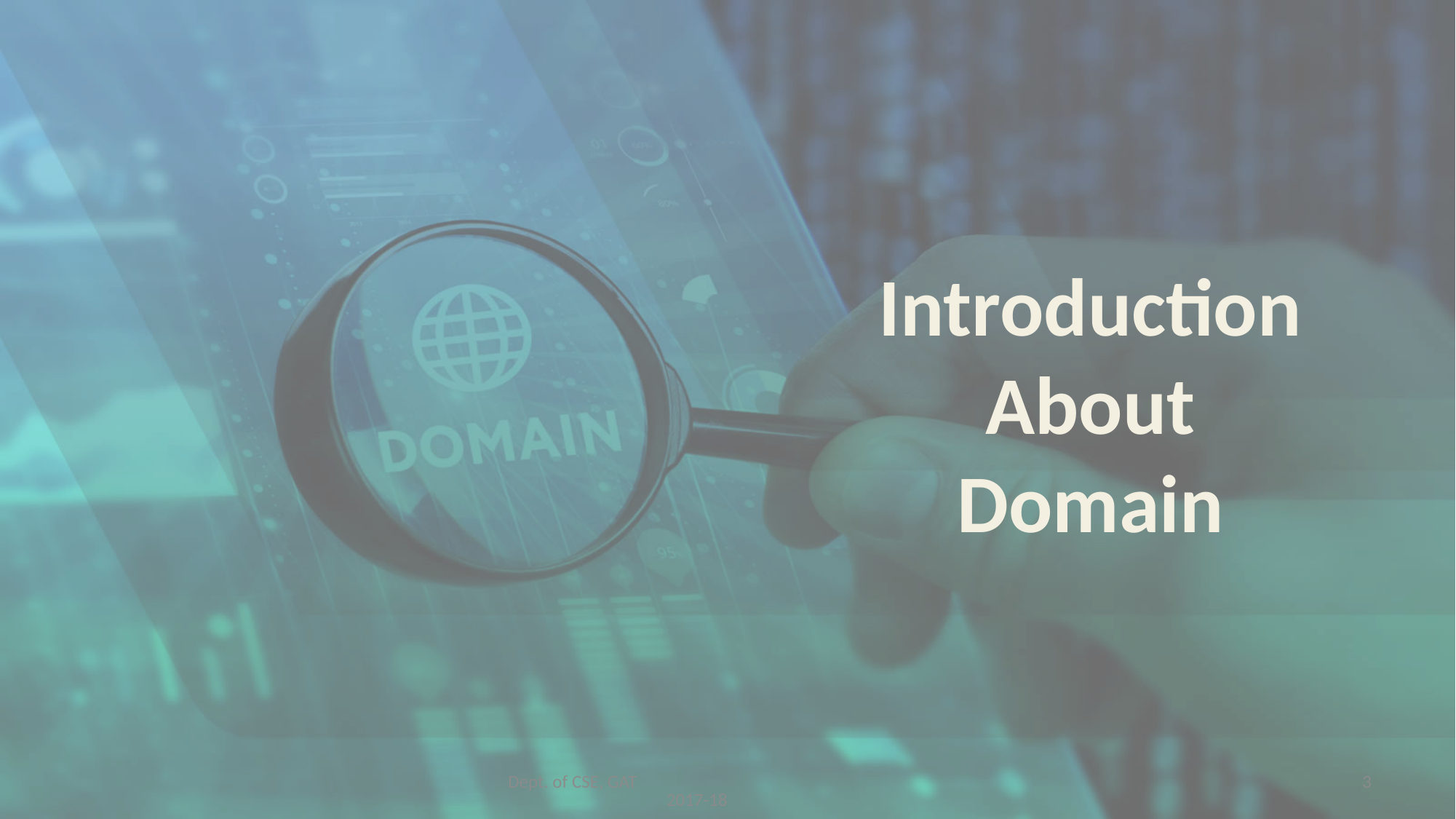

Introduction
 About
Domain
Dept. of CSE, GAT                                                                                                                2017-18
3